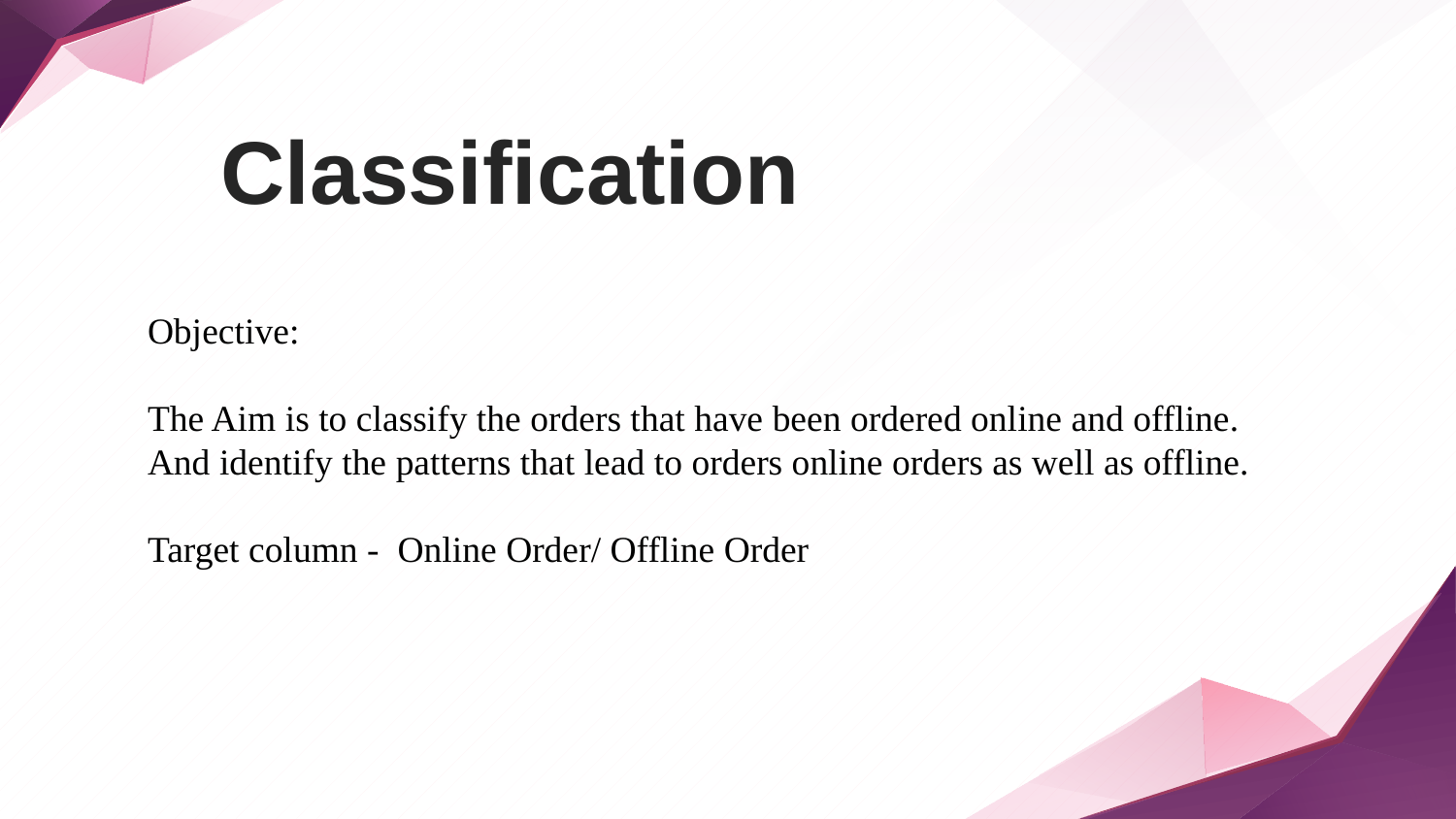

# Classification
Objective:

The Aim is to classify the orders that have been ordered online and offline. And identify the patterns that lead to orders online orders as well as offline.

Target column -  Online Order/ Offline Order